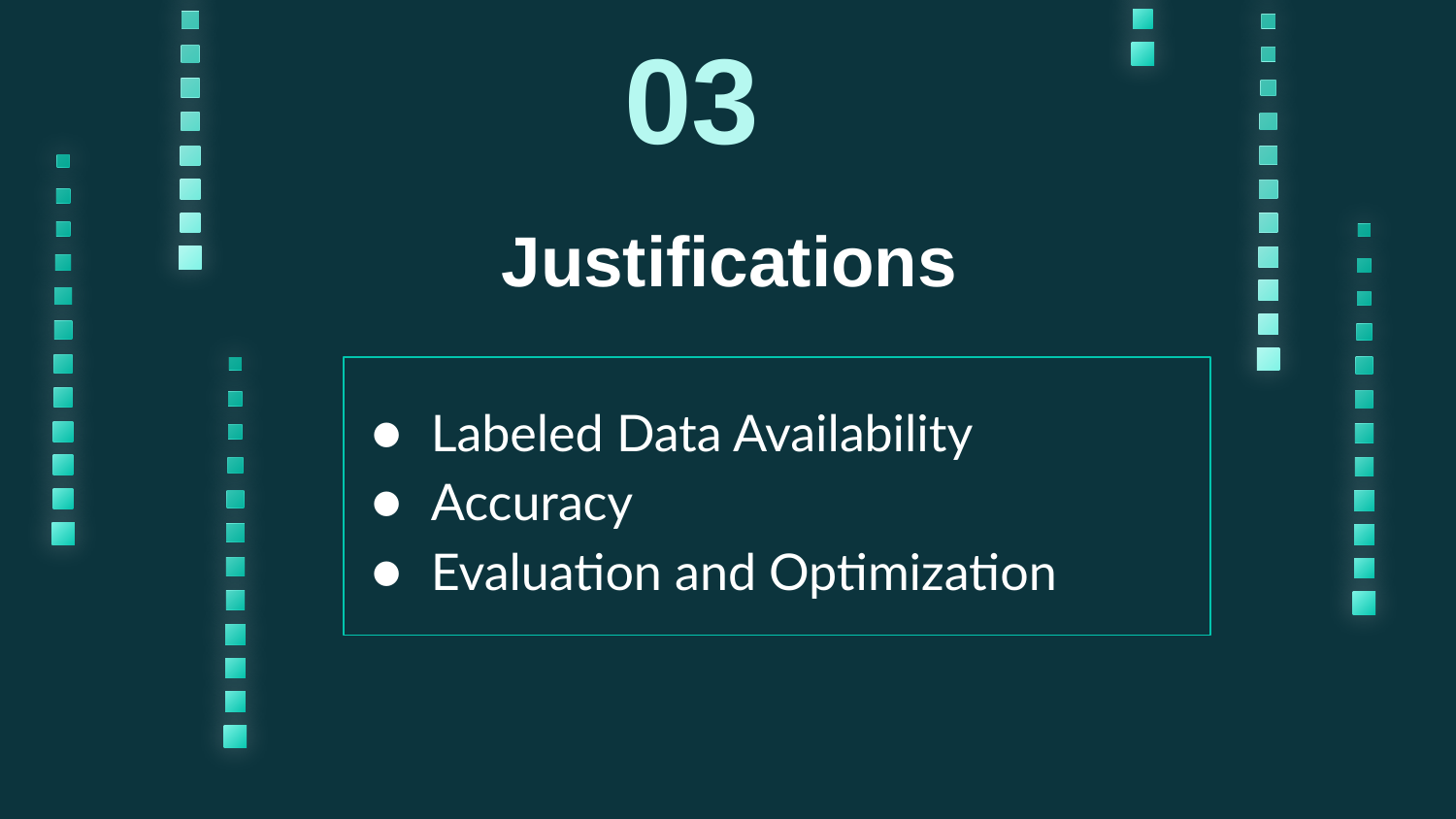

03
# Justifications

Labeled Data Availability
Accuracy
Evaluation and Optimization